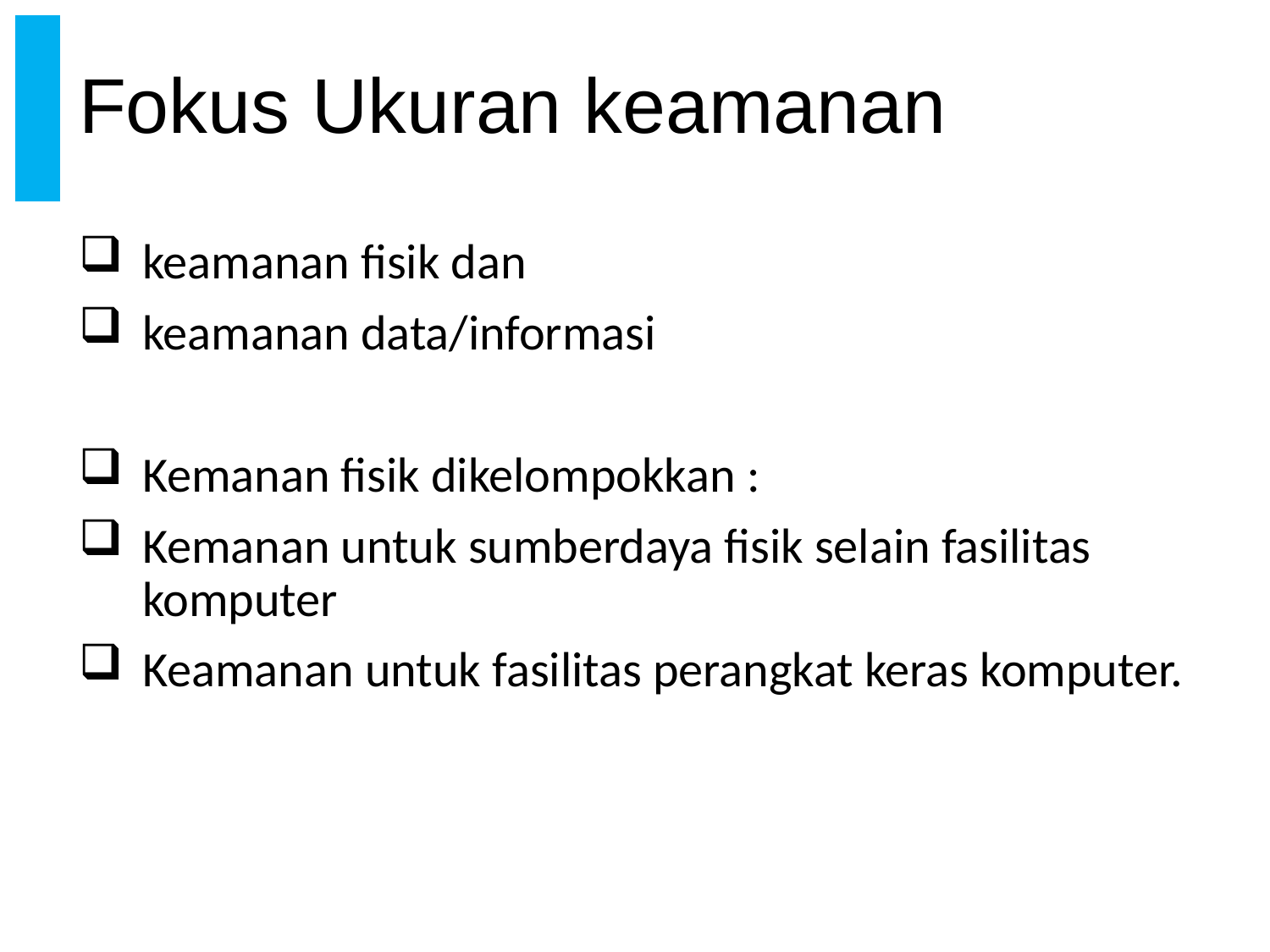

# Fokus Ukuran keamanan
keamanan fisik dan
keamanan data/informasi

Kemanan fisik dikelompokkan :
Kemanan untuk sumberdaya fisik selain fasilitas komputer
Keamanan untuk fasilitas perangkat keras komputer.